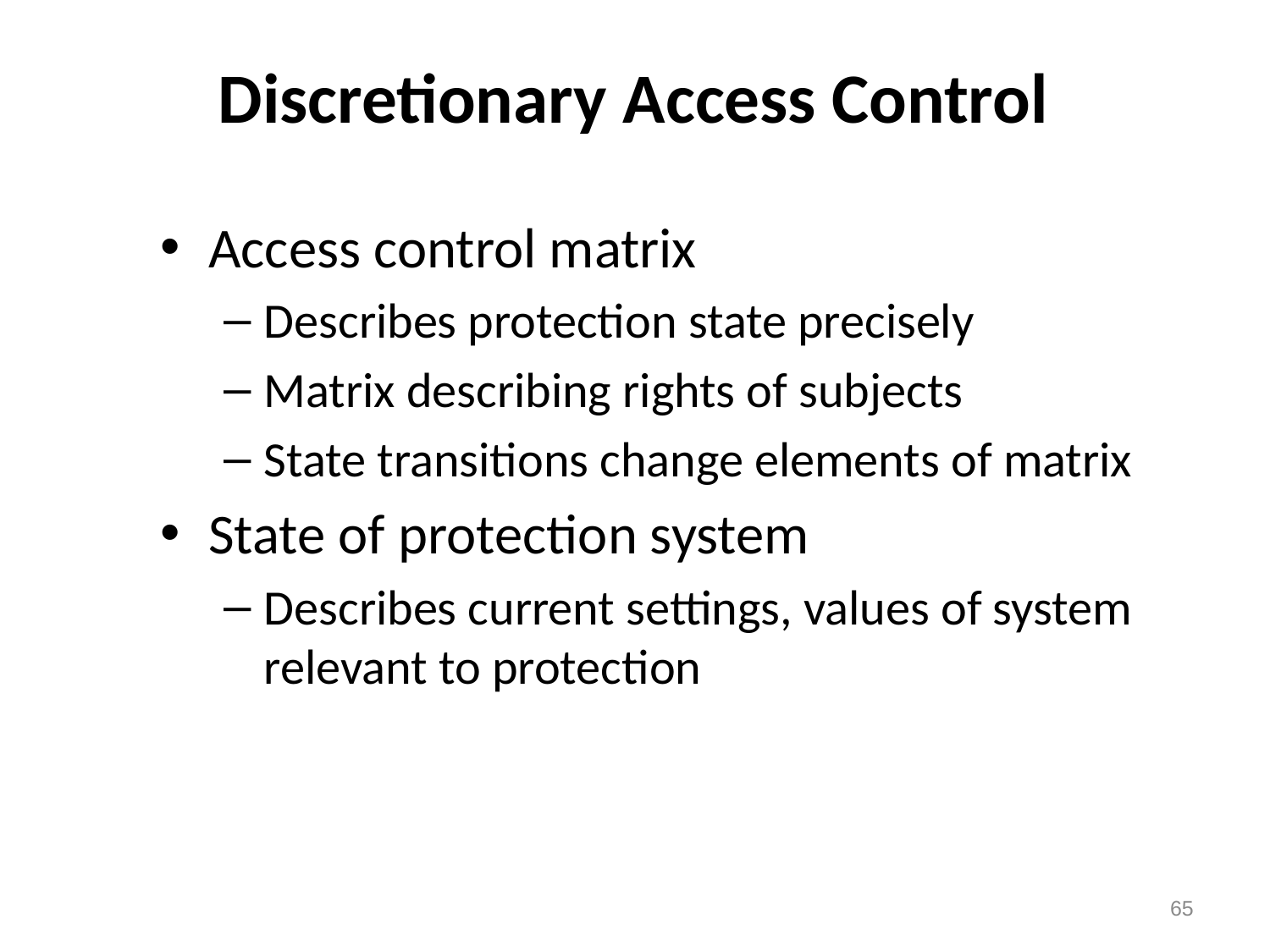

# Discretionary Access Control
Access control matrix
Describes protection state precisely
Matrix describing rights of subjects
State transitions change elements of matrix
State of protection system
Describes current settings, values of system relevant to protection
65